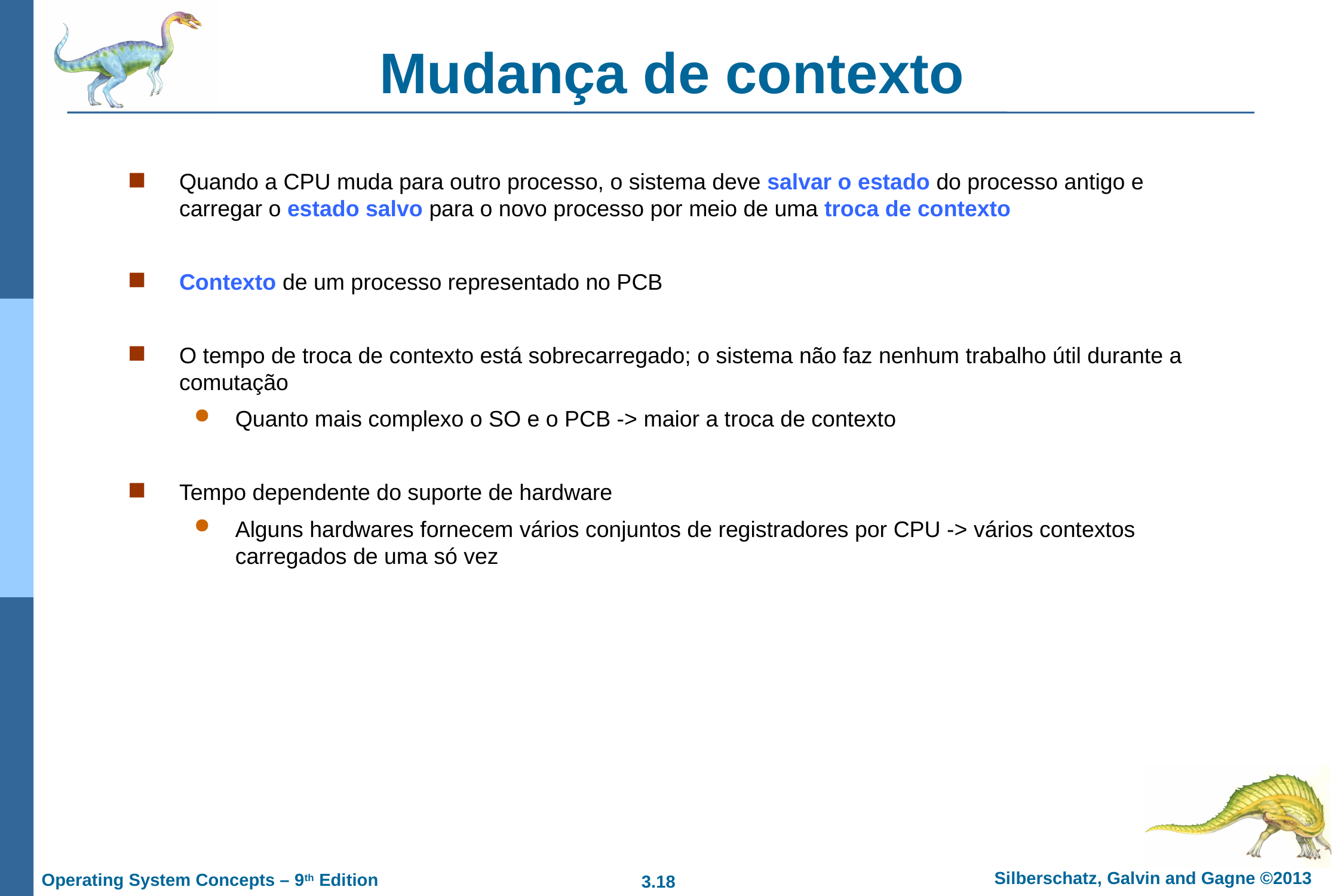

# Mudança de contexto
Quando a CPU muda para outro processo, o sistema deve salvar o estado do processo antigo e carregar o estado salvo para o novo processo por meio de uma troca de contexto

Contexto de um processo representado no PCB

O tempo de troca de contexto está sobrecarregado; o sistema não faz nenhum trabalho útil durante a comutação
Quanto mais complexo o SO e o PCB -> maior a troca de contexto

Tempo dependente do suporte de hardware
Alguns hardwares fornecem vários conjuntos de registradores por CPU -> vários contextos carregados de uma só vez